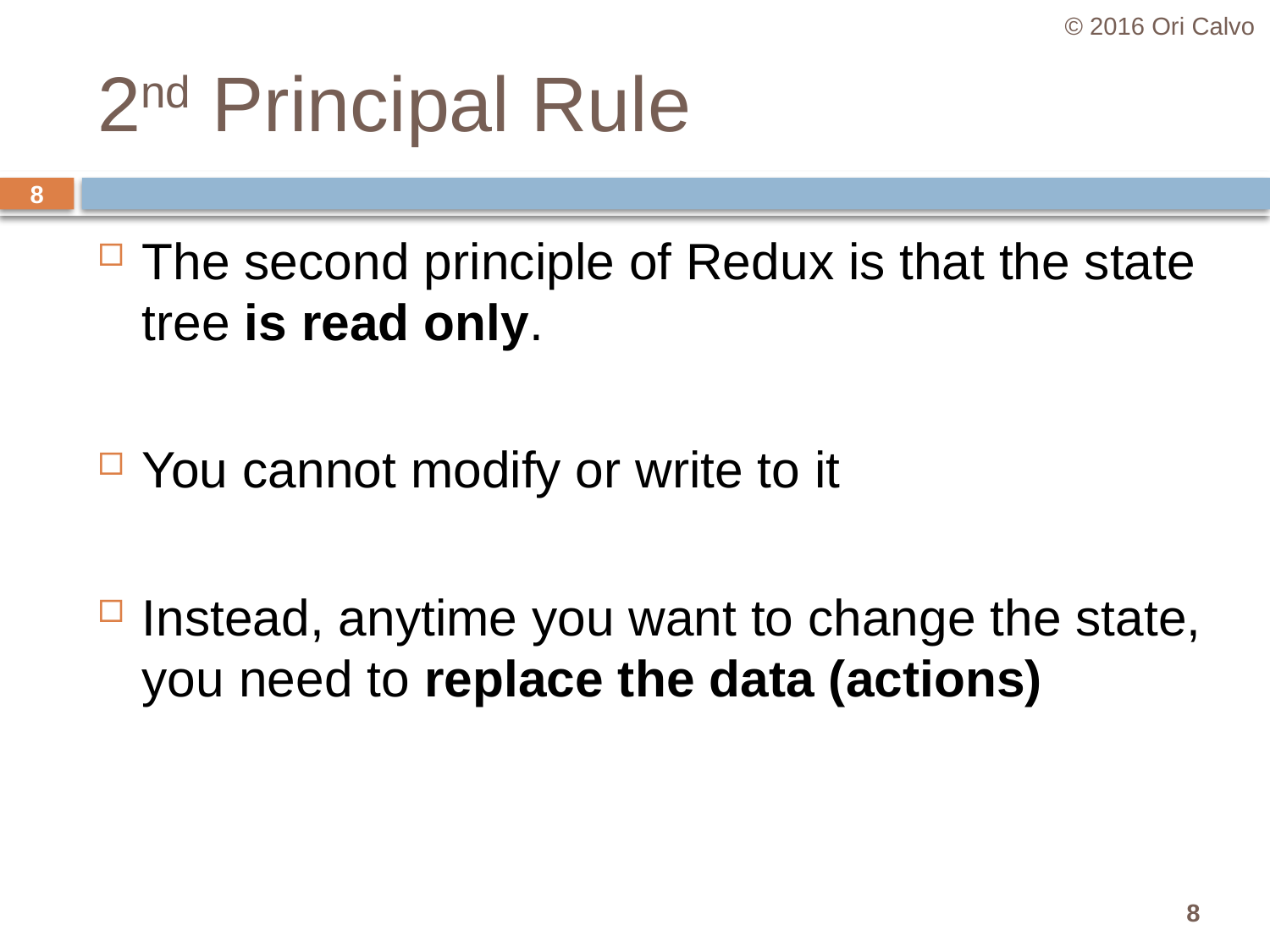

© 2016 Ori Calvo
# 2nd Principal Rule
8
The second principle of Redux is that the state tree is read only.

You cannot modify or write to it

Instead, anytime you want to change the state, you need to replace the data (actions)